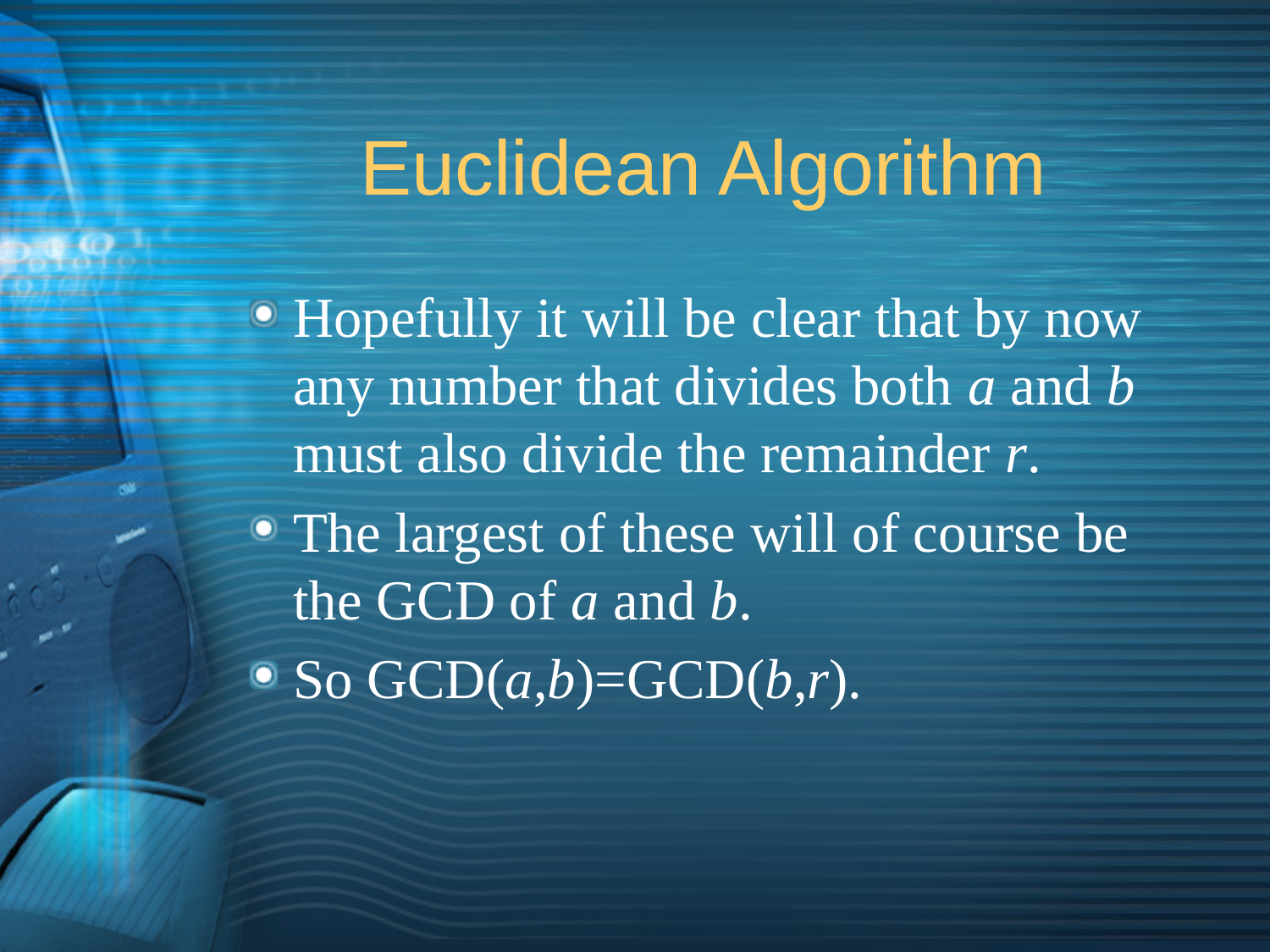

# Euclidean Algorithm
Hopefully it will be clear that by now any number that divides both a and b must also divide the remainder r.
The largest of these will of course be the GCD of a and b.
So GCD(a,b)=GCD(b,r).